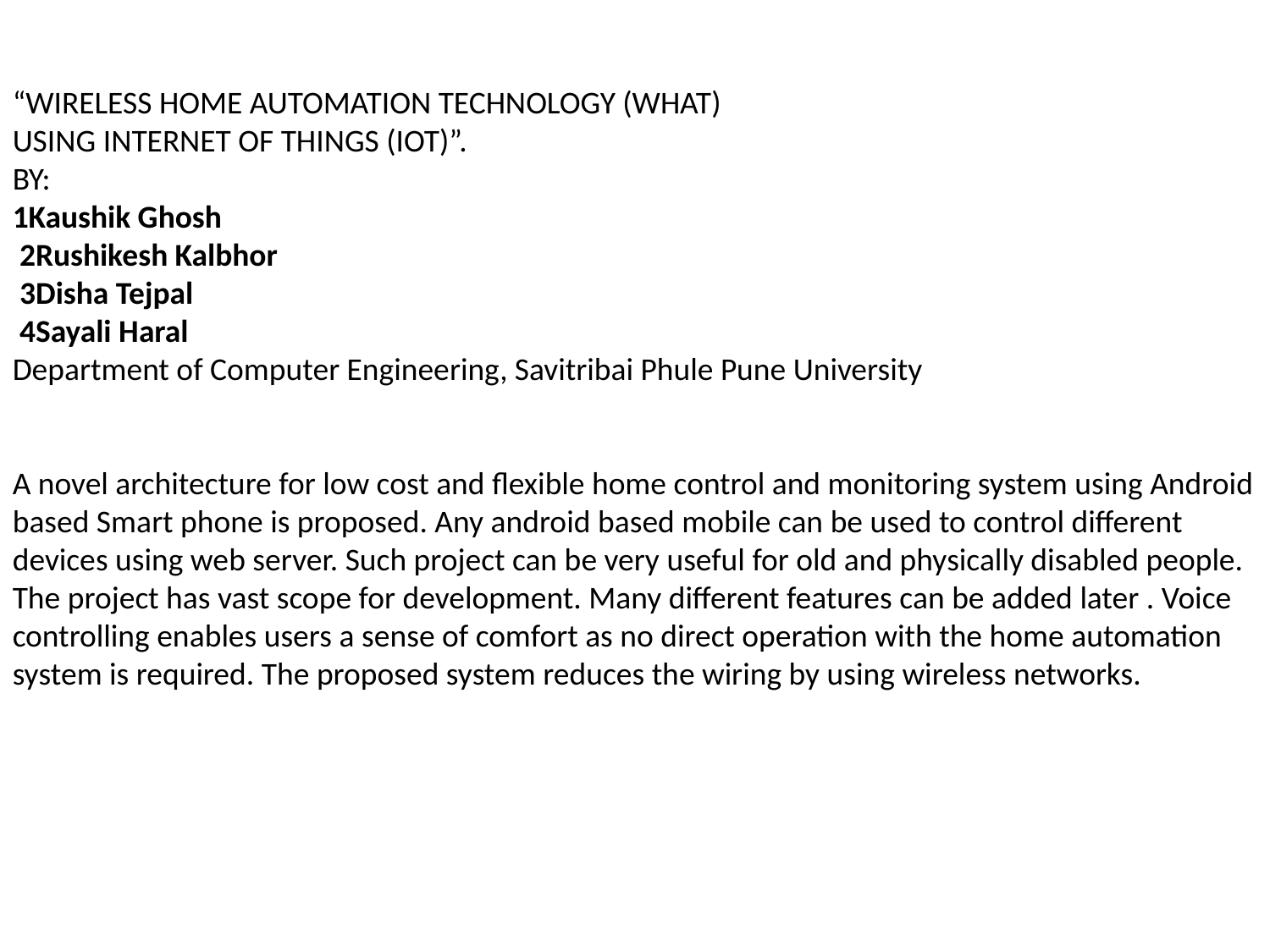

“WIRELESS HOME AUTOMATION TECHNOLOGY (WHAT)
USING INTERNET OF THINGS (IOT)”.
BY:
1Kaushik Ghosh
 2Rushikesh Kalbhor
 3Disha Tejpal
 4Sayali Haral
Department of Computer Engineering, Savitribai Phule Pune University

A novel architecture for low cost and flexible home control and monitoring system using Android based Smart phone is proposed. Any android based mobile can be used to control different devices using web server. Such project can be very useful for old and physically disabled people. The project has vast scope for development. Many different features can be added later . Voice controlling enables users a sense of comfort as no direct operation with the home automation system is required. The proposed system reduces the wiring by using wireless networks.